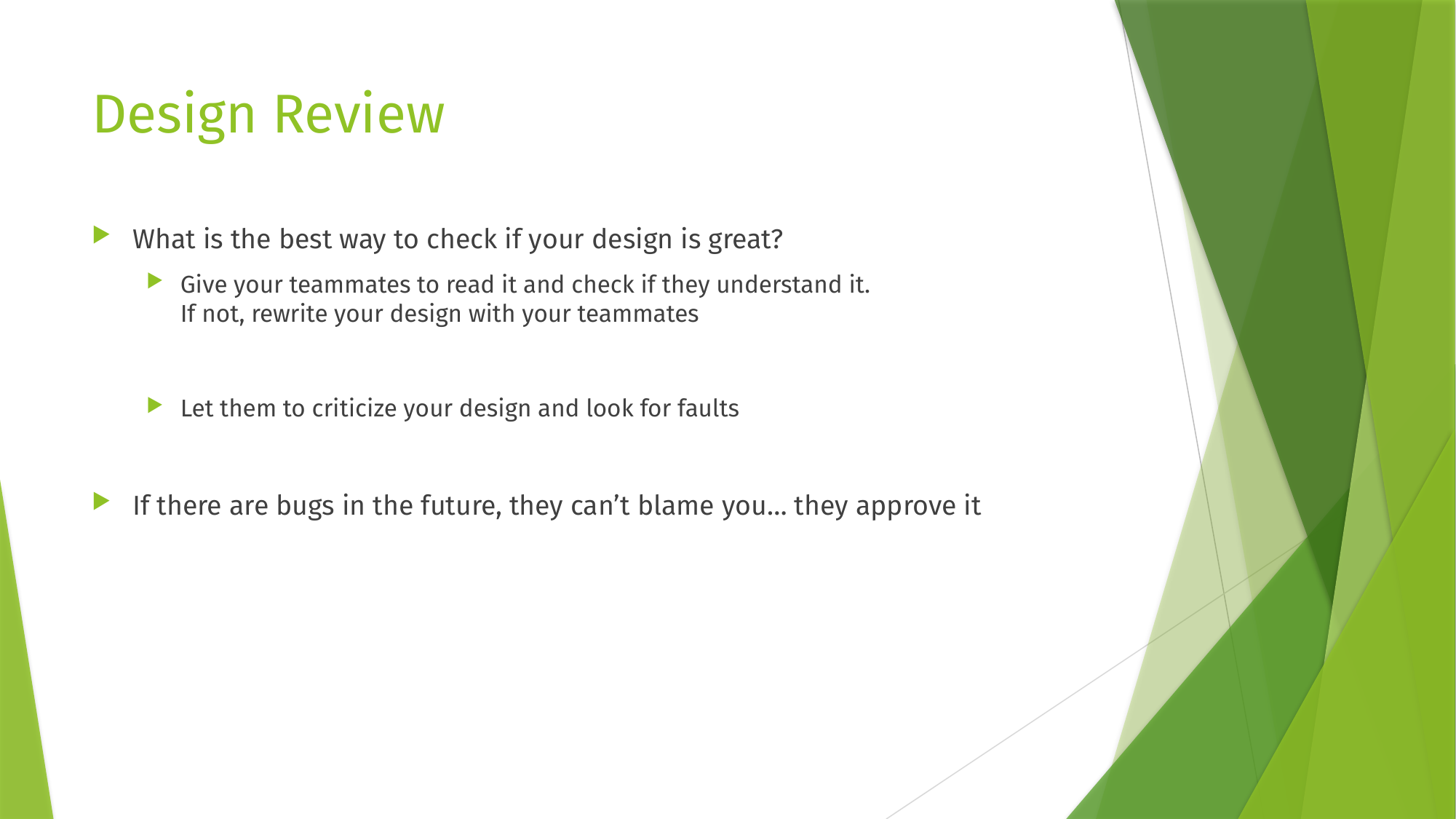

# Design Review
What is the best way to check if your design is great?
Give your teammates to read it and check if they understand it.
If not, rewrite your design with your teammates

Let them to criticize your design and look for faults

If there are bugs in the future, they can’t blame you… they approve it